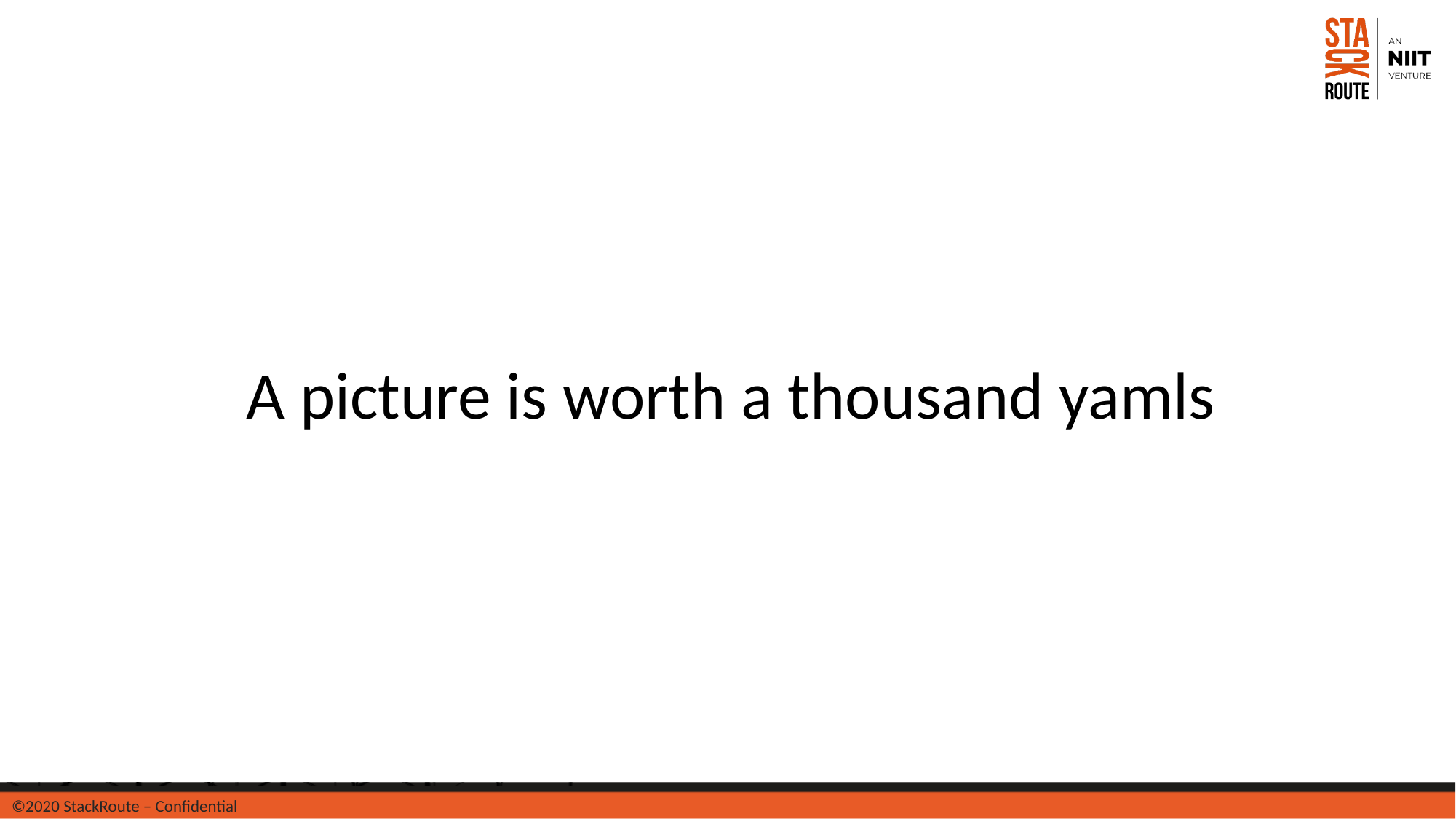

A picture is worth a thousand yamls